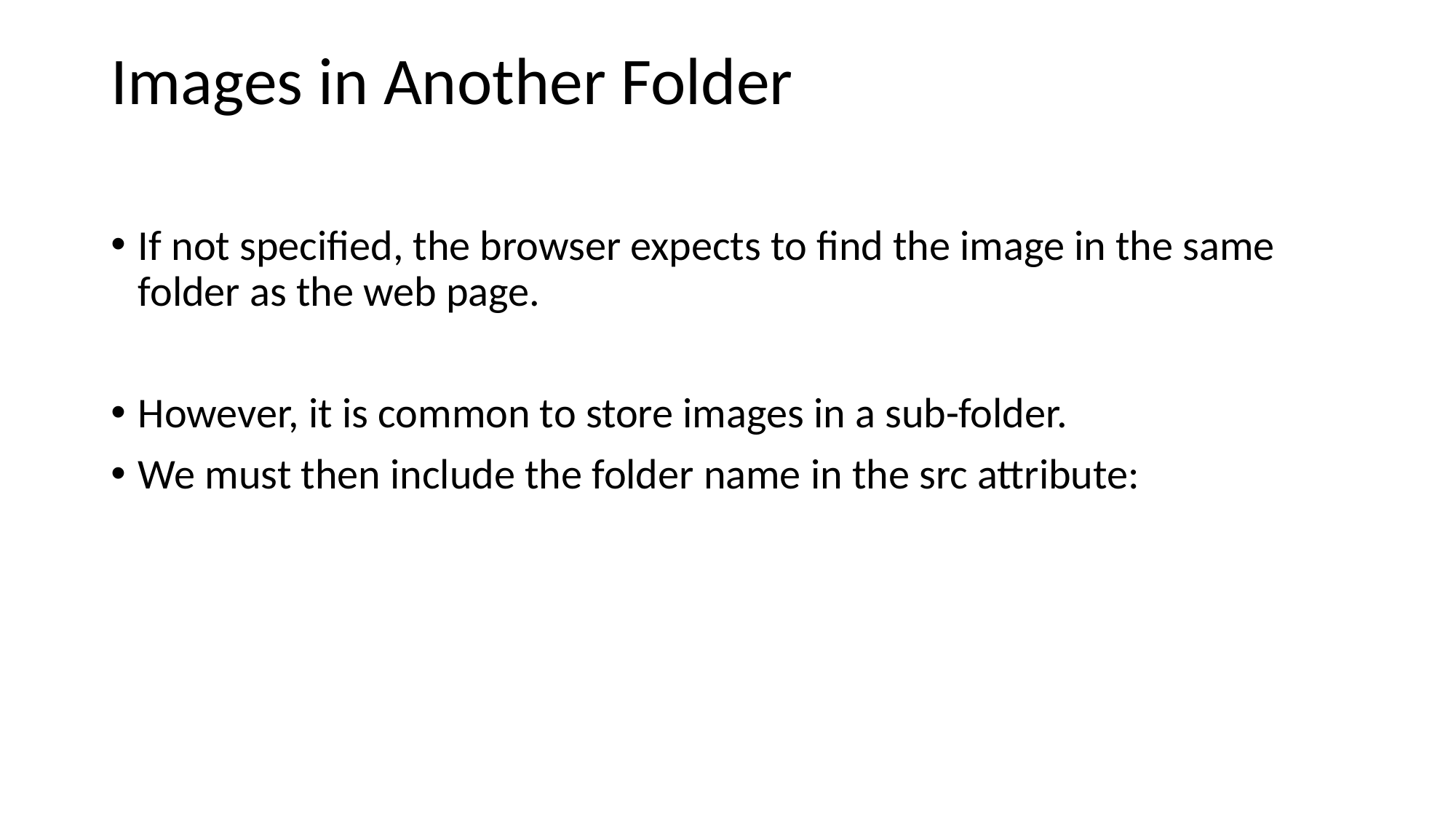

# Images in Another Folder
If not specified, the browser expects to find the image in the same folder as the web page.

However, it is common to store images in a sub-folder.
We must then include the folder name in the src attribute: